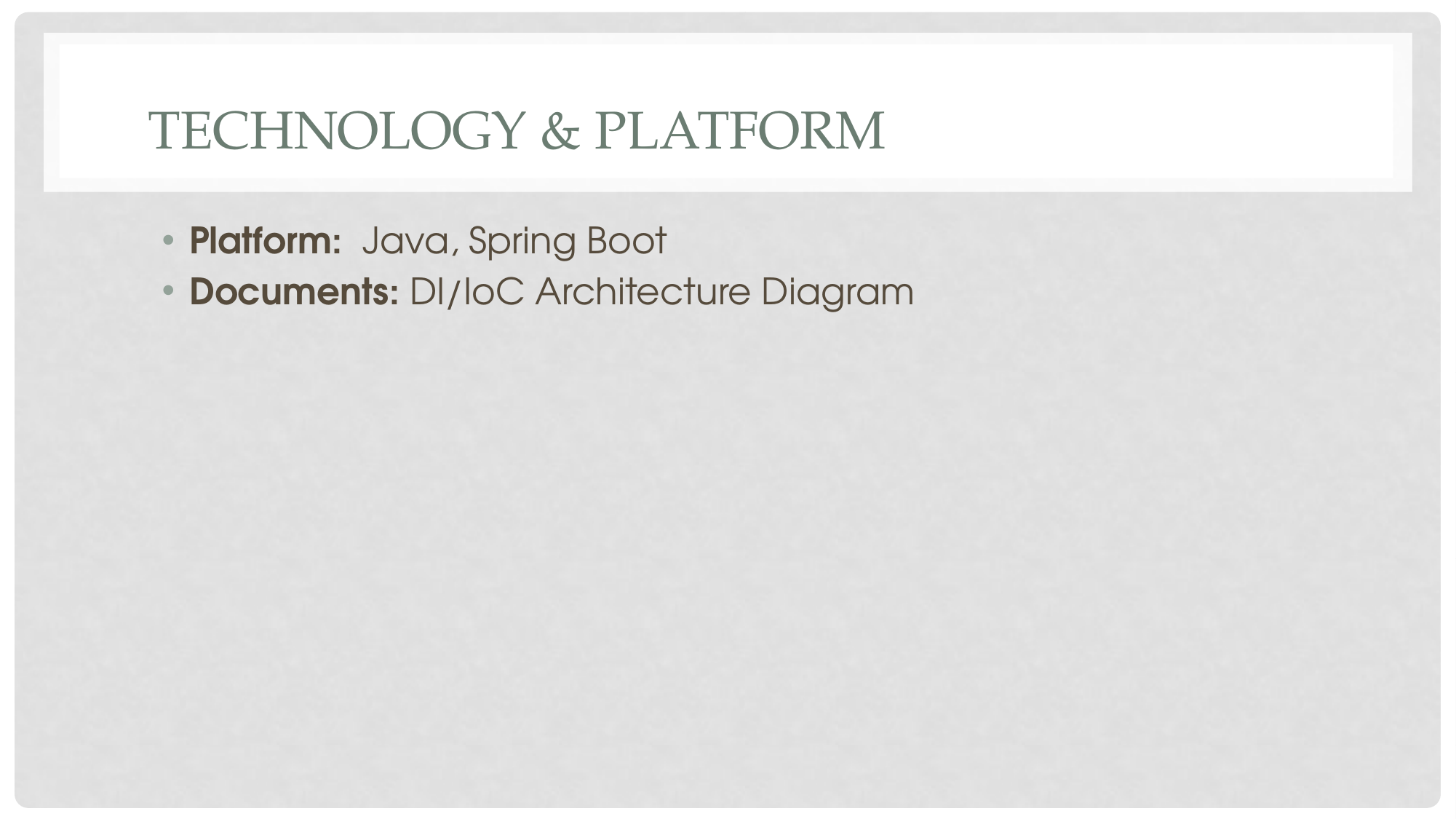

# Technology & Platform
Platform:  Java, Spring Boot
Documents: DI/IoC Architecture Diagram